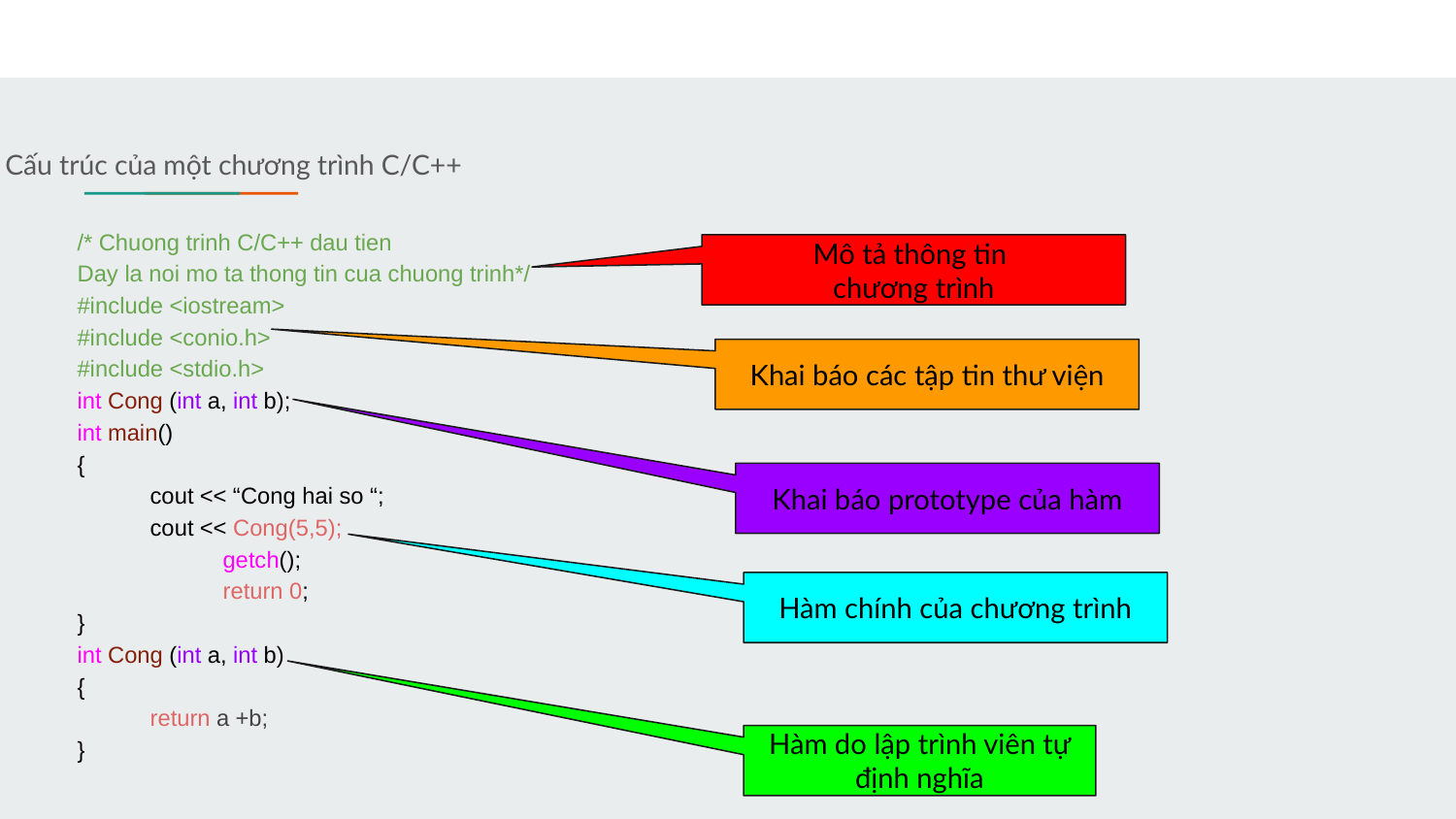

Cấu trúc của một chương trình C/C++
# /* Chuong trinh C/C++ dau tien
Day la noi mo ta thong tin cua chuong trinh*/
#include <iostream>
#include <conio.h>
#include <stdio.h>
int Cong (int a, int b);
int main()
{
cout << “Cong hai so “;
cout << Cong(5,5);
 	getch();
 	return 0;
}
int Cong (int a, int b)
{
return a +b;
}

Mô tả thông tin
chương trình
Khai báo các tập tin thư viện
Khai báo prototype của hàm
Hàm chính của chương trình
Hàm do lập trình viên tự định nghĩa